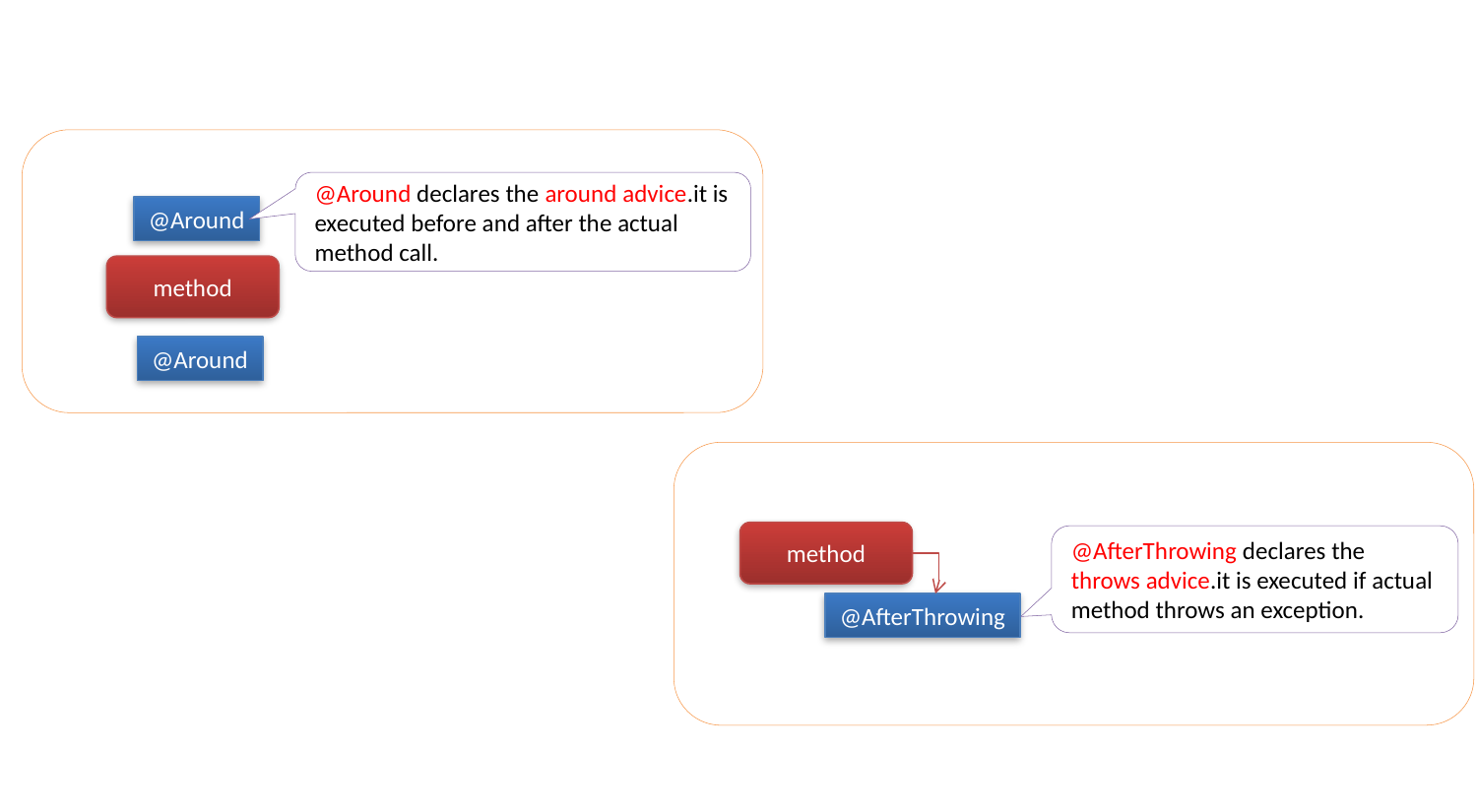

@Around declares the around advice.it is executed before and after the actual method call.
@Around
method
@Around

method
@AfterThrowing declares the throws advice.it is executed if actual method throws an exception.
@AfterThrowing
How to apply AroundAdvice only for the method getEmployeeAge() and don’t apply for other methods?

We can match the method via following two ways :
Name match
Regular repression match